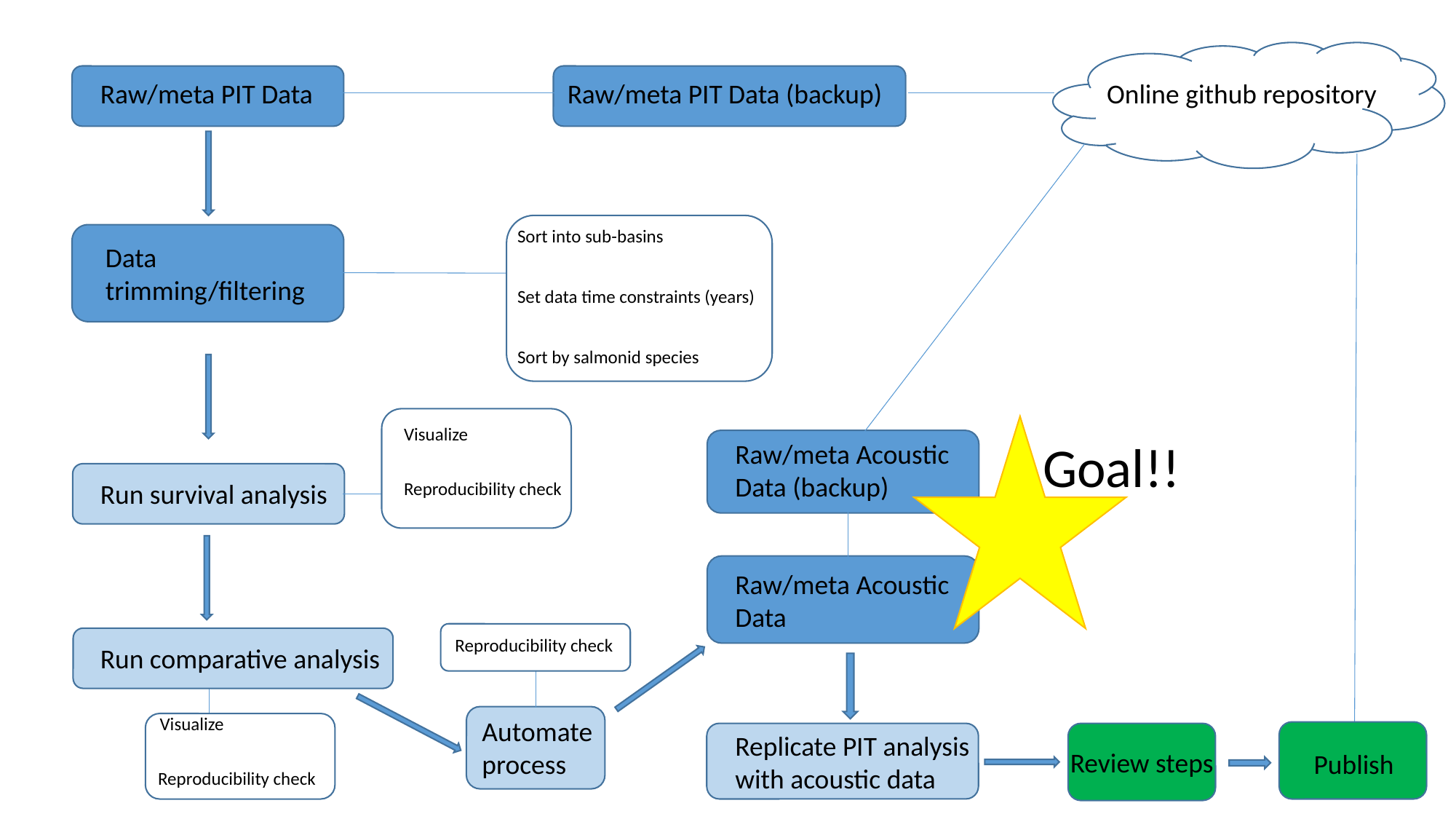

Raw/meta PIT Data
Raw/meta PIT Data (backup)
Online github repository

Sort into sub-basins

Data trimming/filtering
Set data time constraints (years)
Sort by salmonid species

Visualize
Goal!!

Raw/meta Acoustic Data (backup)

Reproducibility check
Run survival analysis

Raw/meta Acoustic Data

Reproducibility check
Run comparative analysis

Visualize
Automate process

Replicate PIT analysis with acoustic data

Review steps
Publish

Reproducibility check